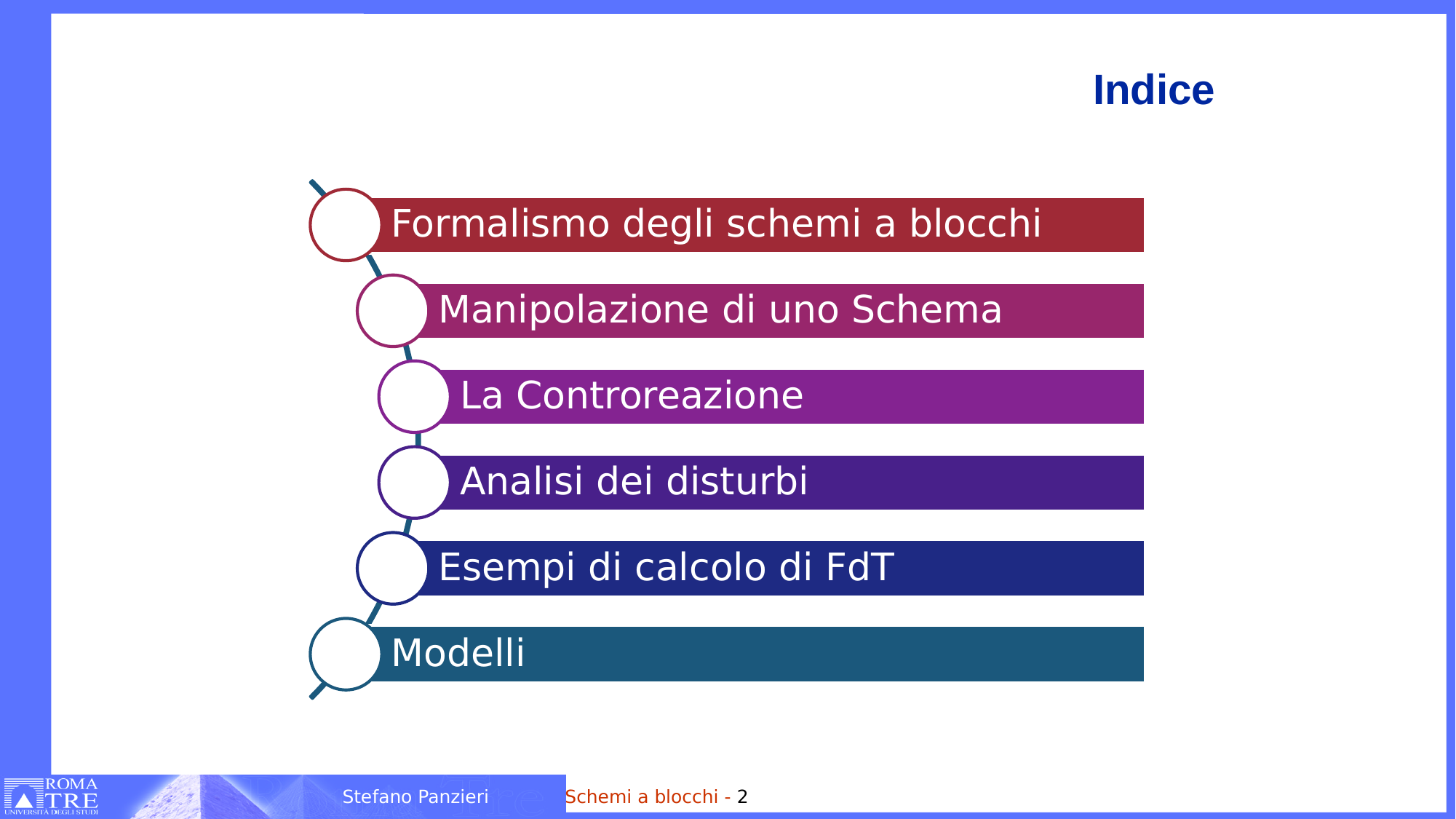

# Indice
Formalismo degli schemi a blocchi
Manipolazione di uno Schema
La Controreazione
Analisi dei disturbi
Esempi di calcolo di FdT
Modelli